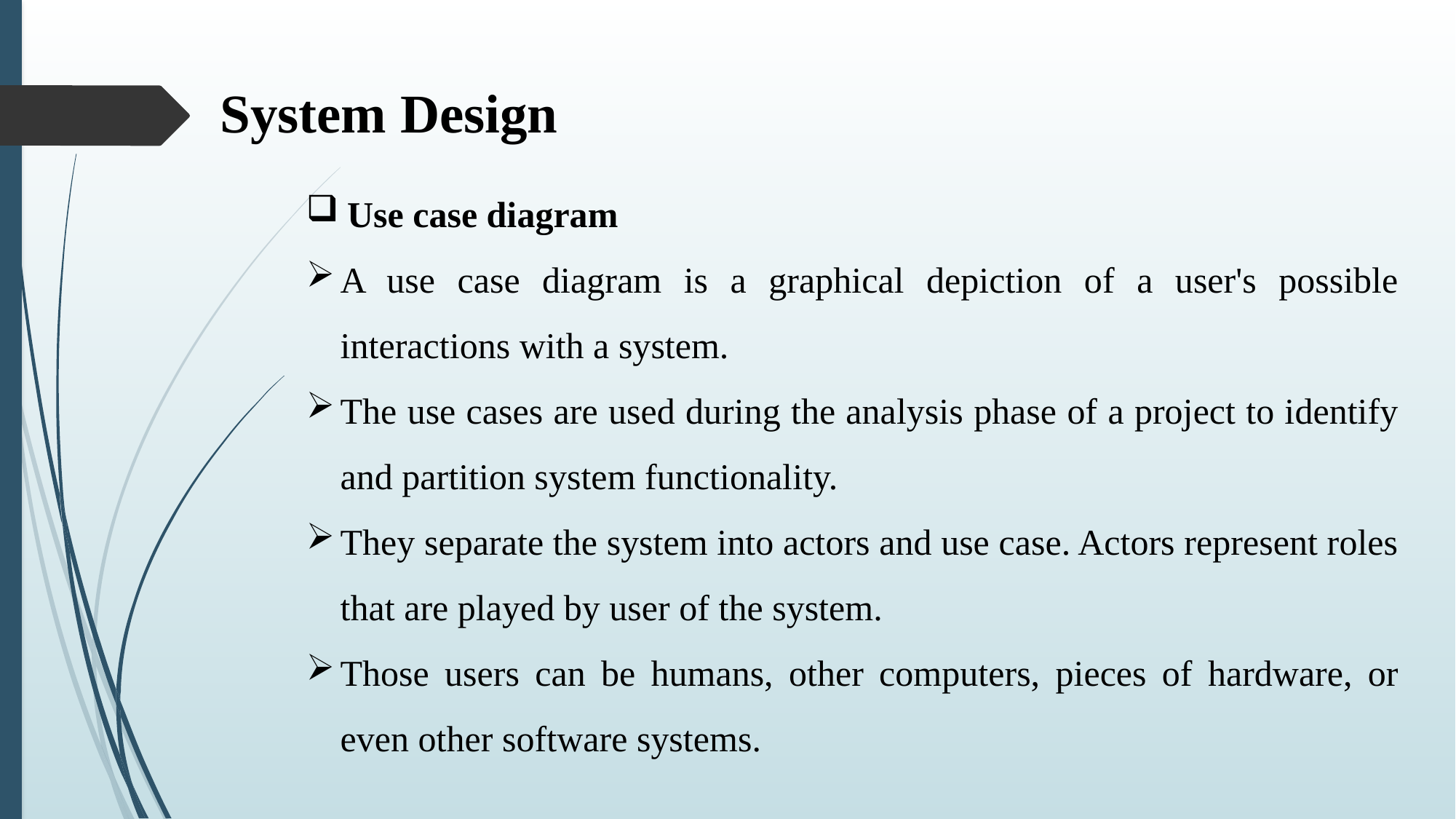

System Design
Use case diagram
A use case diagram is a graphical depiction of a user's possible interactions with a system.
The use cases are used during the analysis phase of a project to identify and partition system functionality.
They separate the system into actors and use case. Actors represent roles that are played by user of the system.
Those users can be humans, other computers, pieces of hardware, or even other software systems.